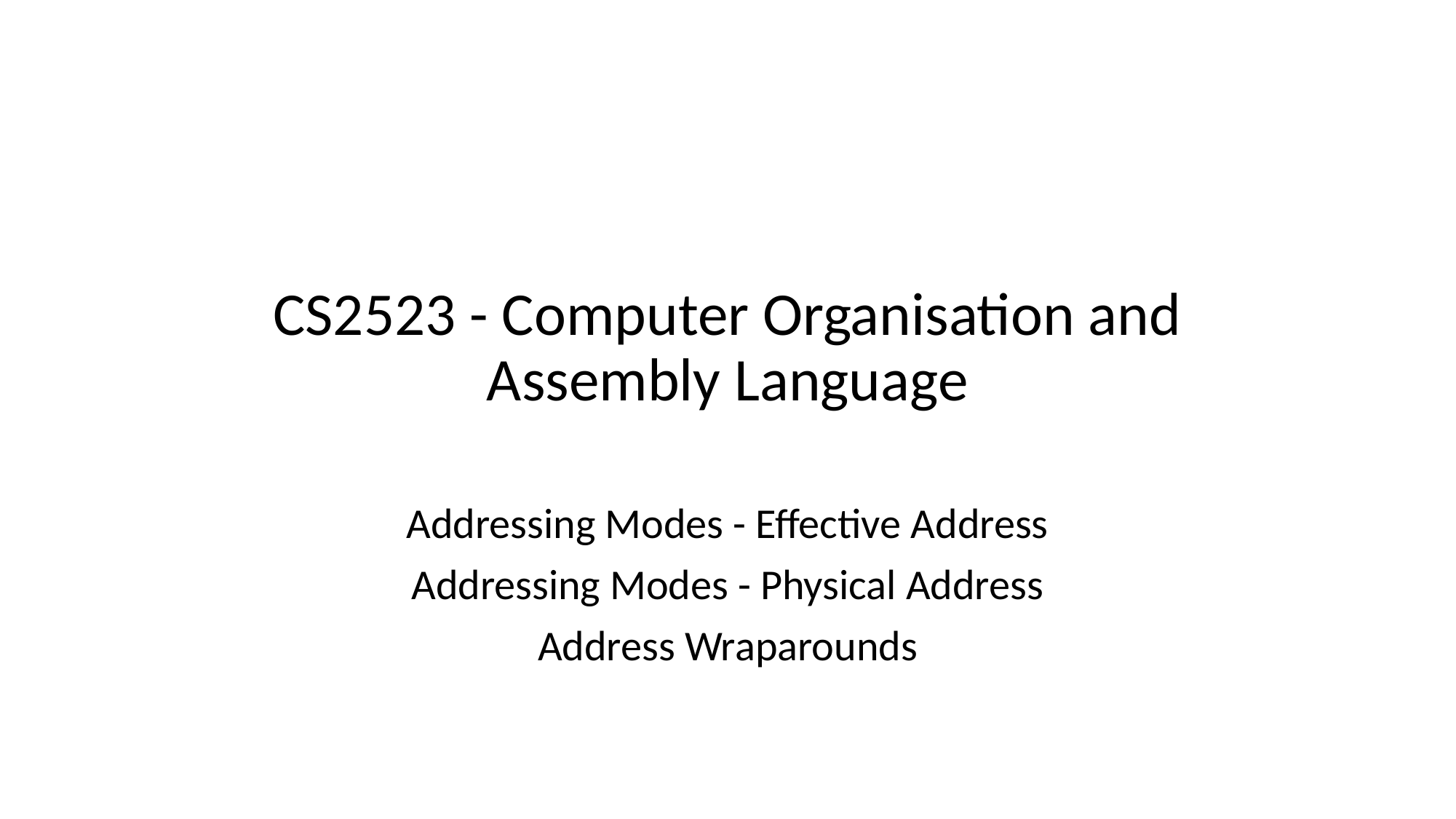

# CS2523 - Computer Organisation and Assembly Language

Addressing Modes - Effective Address
Addressing Modes - Physical Address
Address Wraparounds